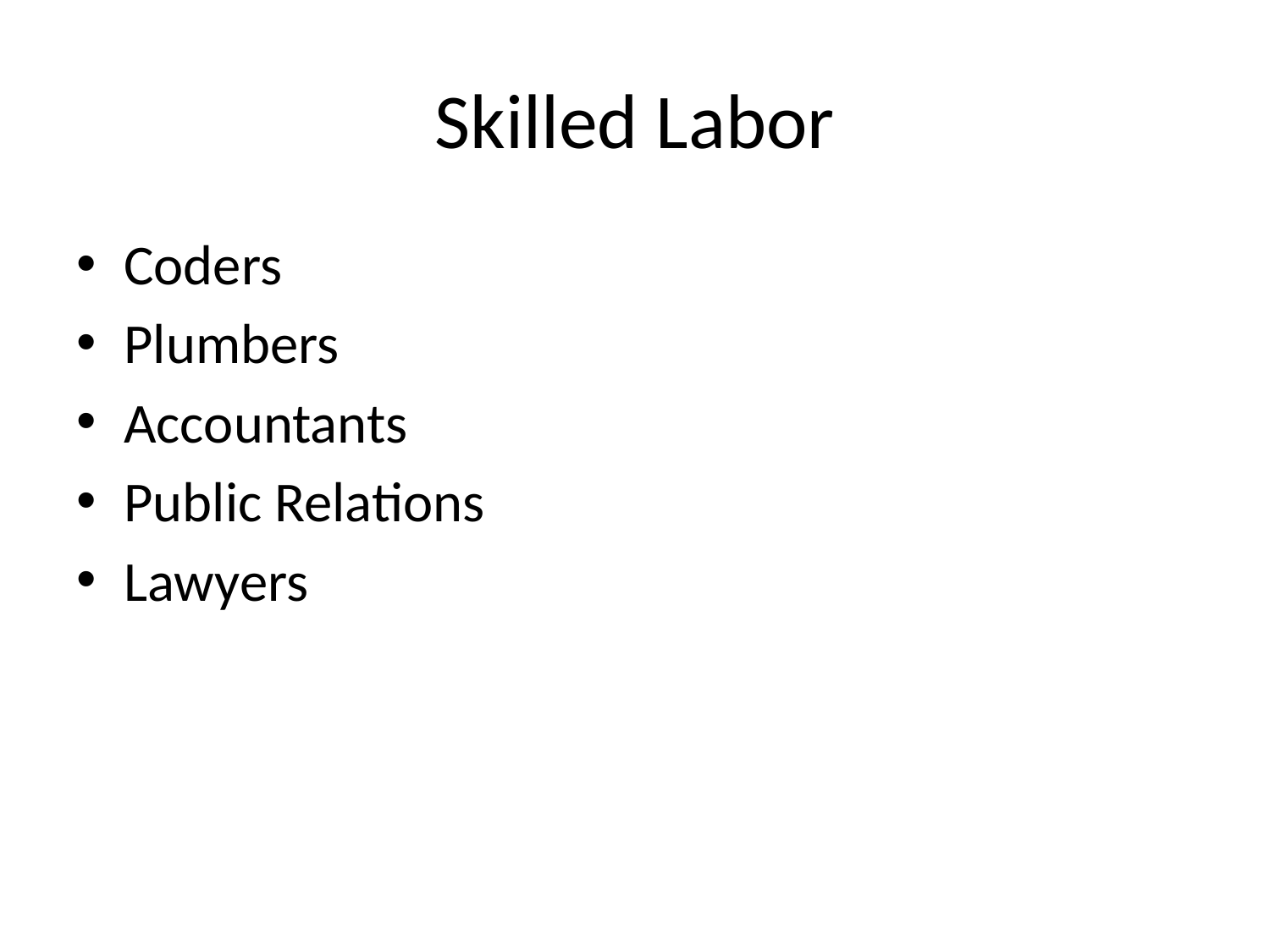

# Skilled Labor
Coders
Plumbers
Accountants
Public Relations
Lawyers